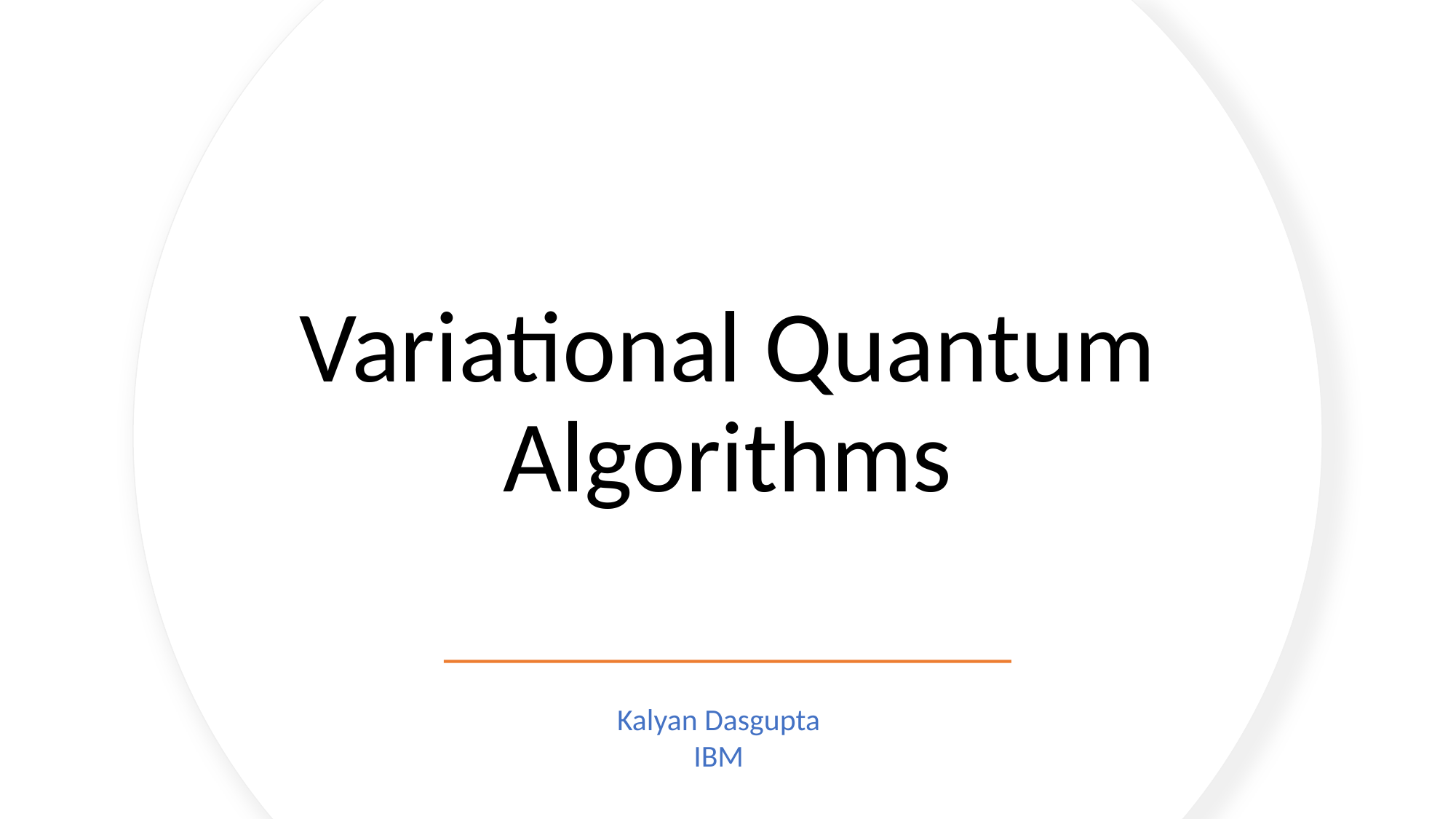

# Variational Quantum Algorithms

Kalyan Dasgupta
IBM